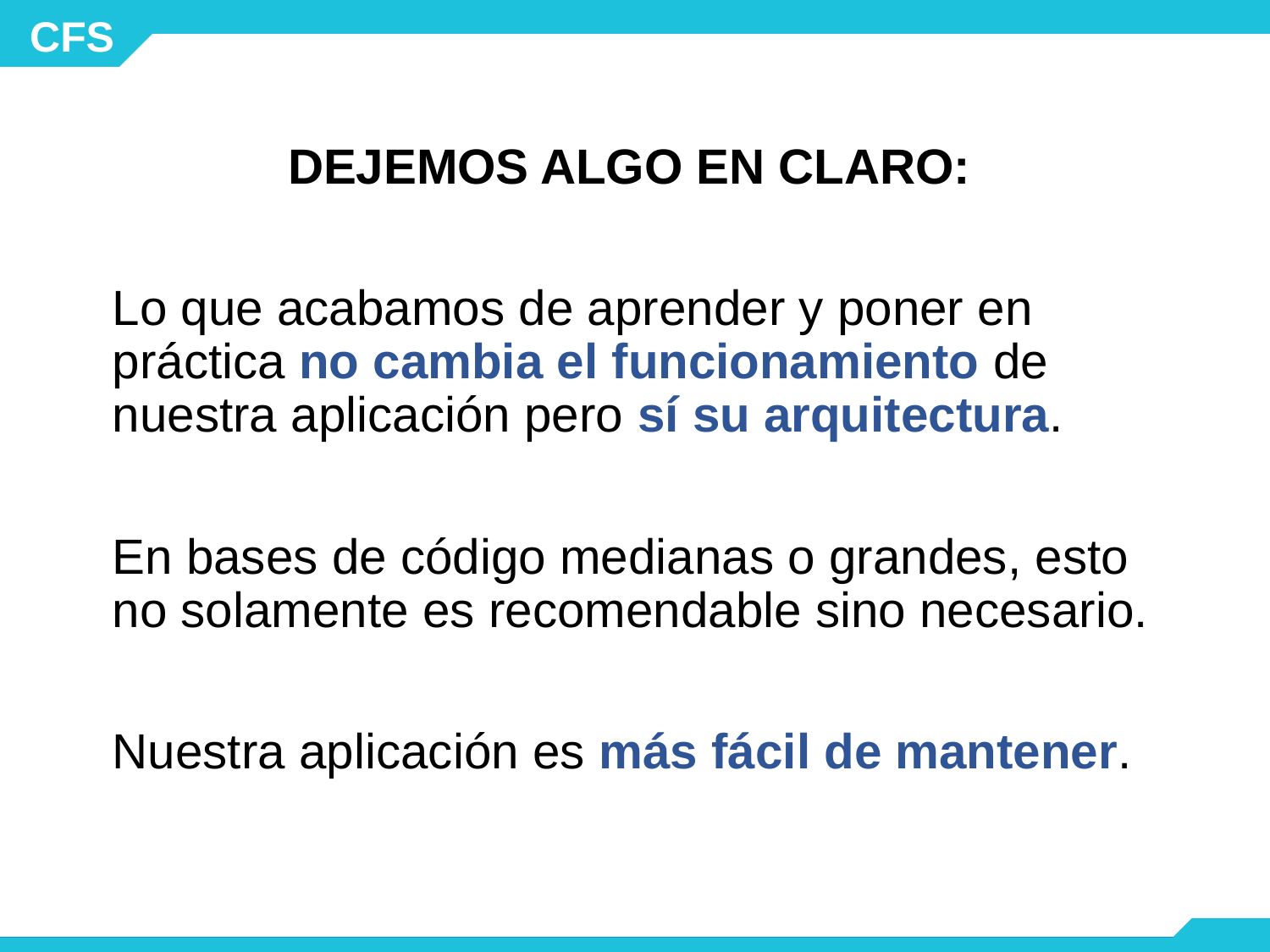

DEJEMOS ALGO EN CLARO:

Lo que acabamos de aprender y poner en práctica no cambia el funcionamiento de nuestra aplicación pero sí su arquitectura.

En bases de código medianas o grandes, esto no solamente es recomendable sino necesario.

Nuestra aplicación es más fácil de mantener.